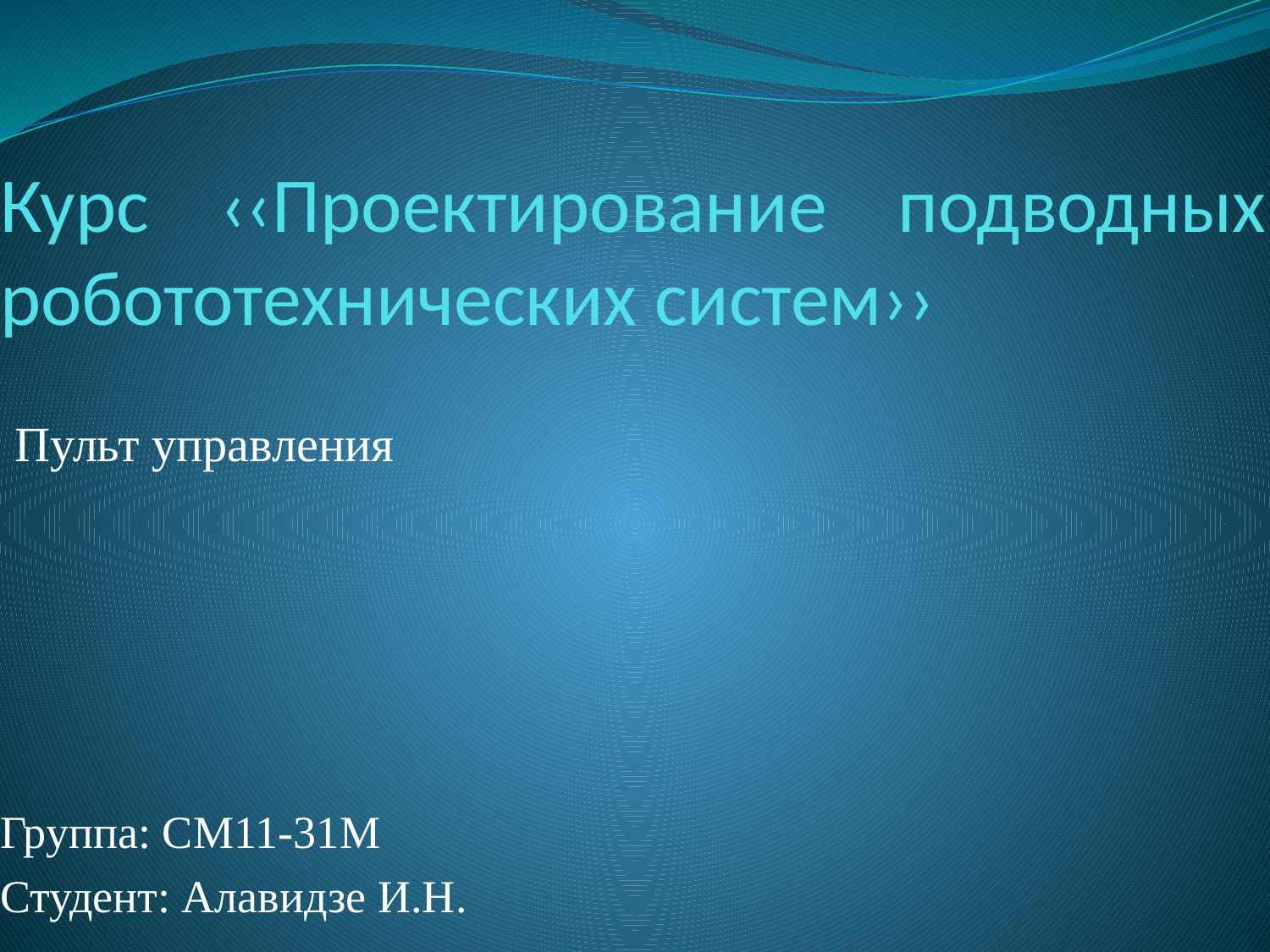

# Курс ‹‹Проектирование подводных робототехнических систем››
Пульт управления
Группа: СМ11-31М
Студент: Алавидзе И.Н.